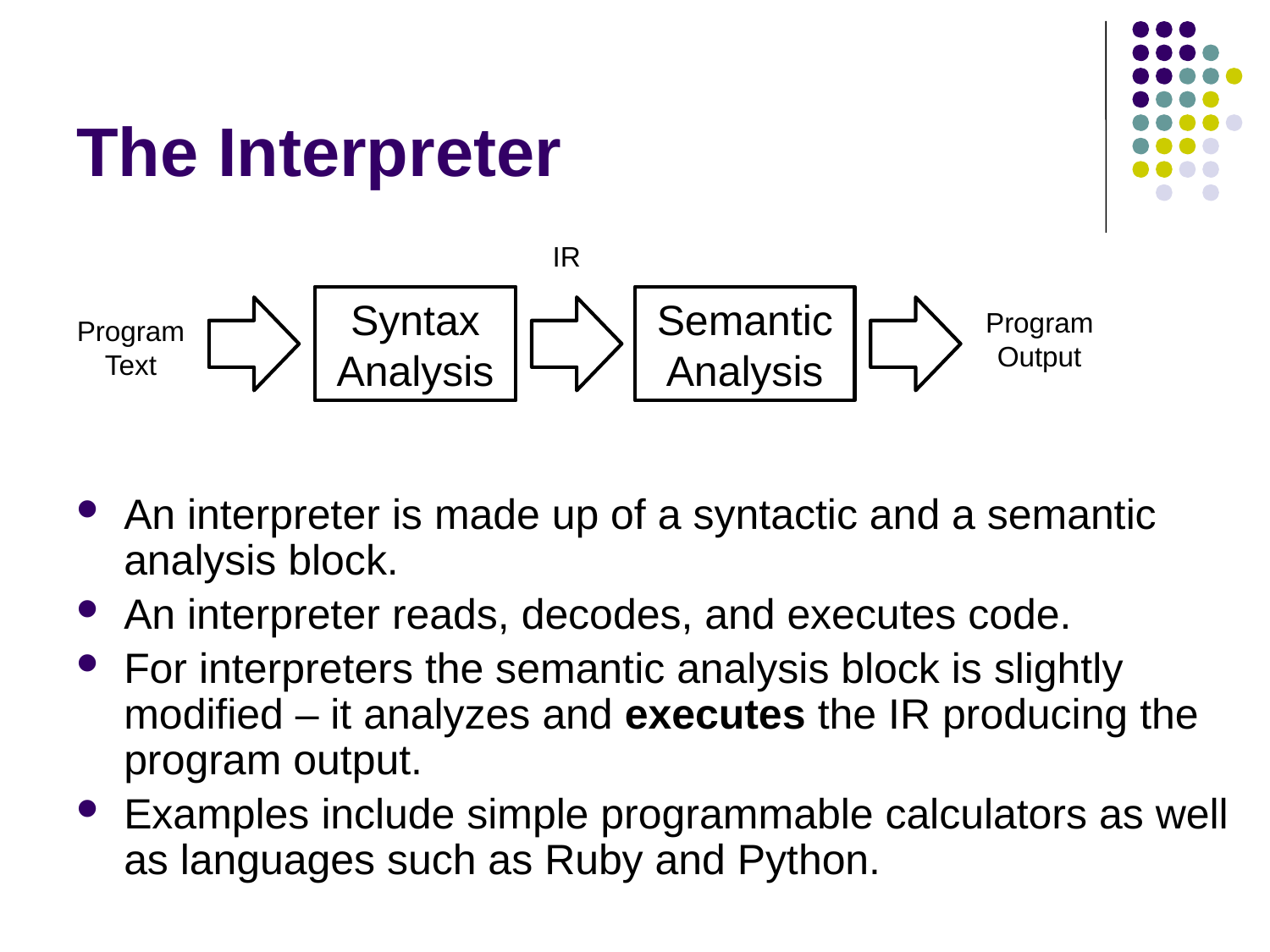

# The Interpreter
IR
Syntax
Analysis
Semantic
Analysis

Program
Output
Program
Text
An interpreter is made up of a syntactic and a semantic analysis block.
An interpreter reads, decodes, and executes code.
For interpreters the semantic analysis block is slightly modified – it analyzes and executes the IR producing the program output.
Examples include simple programmable calculators as well as languages such as Ruby and Python.